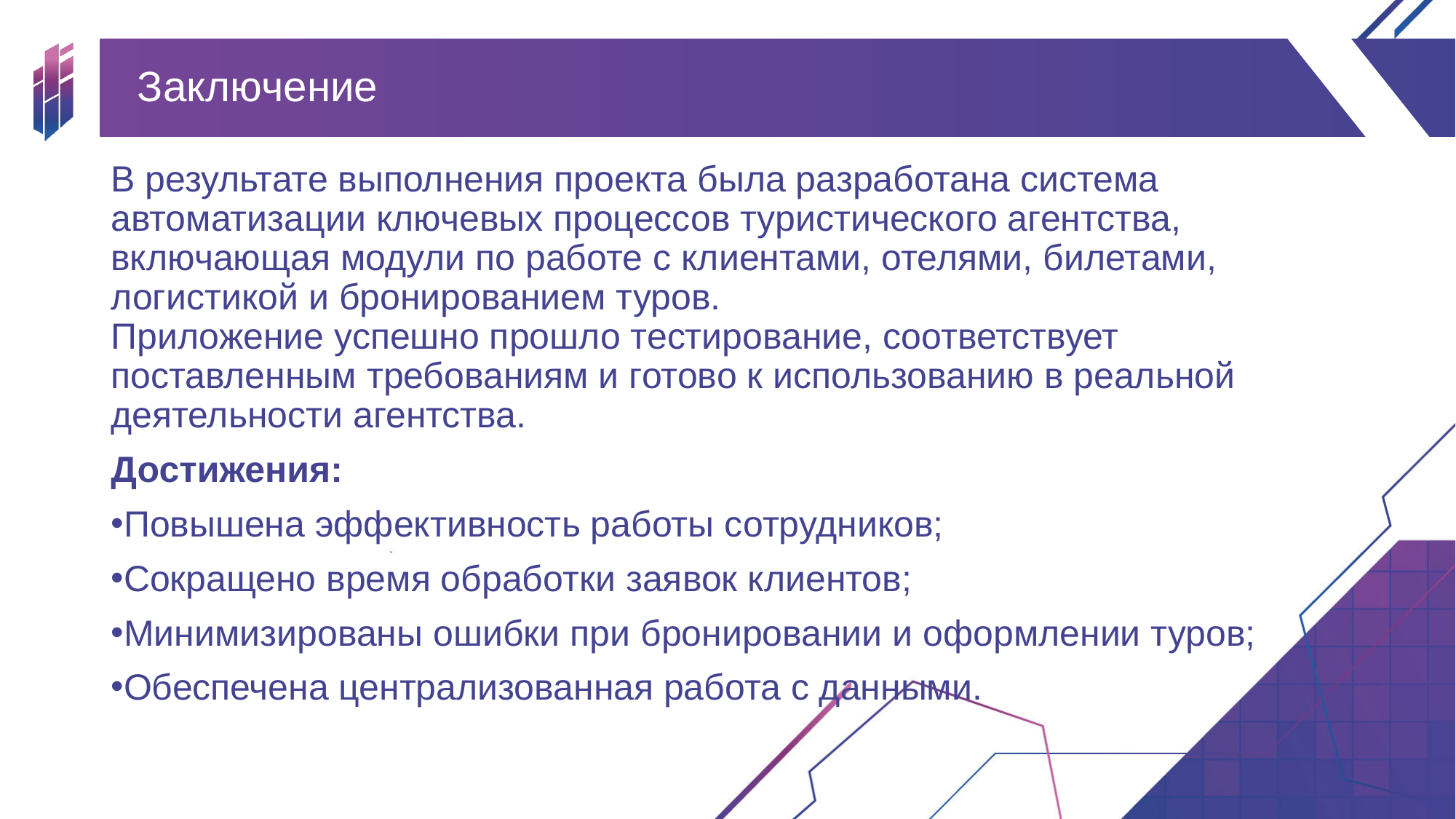

# Заключение
В результате выполнения проекта была разработана система автоматизации ключевых процессов туристического агентства, включающая модули по работе с клиентами, отелями, билетами, логистикой и бронированием туров.
Приложение успешно прошло тестирование, соответствует поставленным требованиям и готово к использованию в реальной деятельности агентства.
Достижения:
Повышена эффективность работы сотрудников;
Сокращено время обработки заявок клиентов;
Минимизированы ошибки при бронировании и оформлении туров;
Обеспечена централизованная работа с данными.